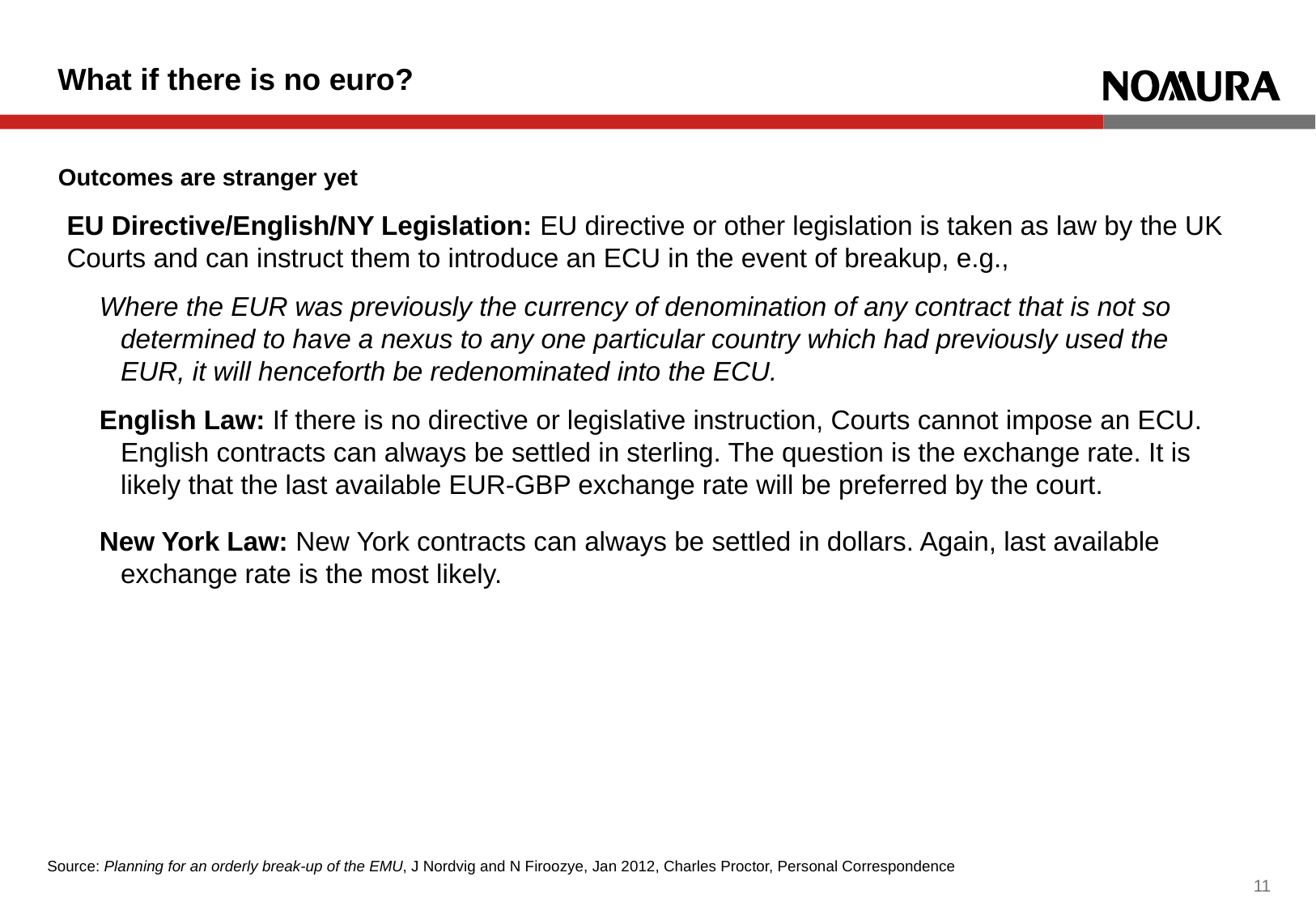

# What if there is no euro?
Outcomes are stranger yet
EU Directive/English/NY Legislation: EU directive or other legislation is taken as law by the UK Courts and can instruct them to introduce an ECU in the event of breakup, e.g.,
Where the EUR was previously the currency of denomination of any contract that is not so determined to have a nexus to any one particular country which had previously used the EUR, it will henceforth be redenominated into the ECU.
English Law: If there is no directive or legislative instruction, Courts cannot impose an ECU. English contracts can always be settled in sterling. The question is the exchange rate. It is likely that the last available EUR-GBP exchange rate will be preferred by the court.
New York Law: New York contracts can always be settled in dollars. Again, last available exchange rate is the most likely.

Source: Planning for an orderly break-up of the EMU, J Nordvig and N Firoozye, Jan 2012, Charles Proctor, Personal Correspondence
11